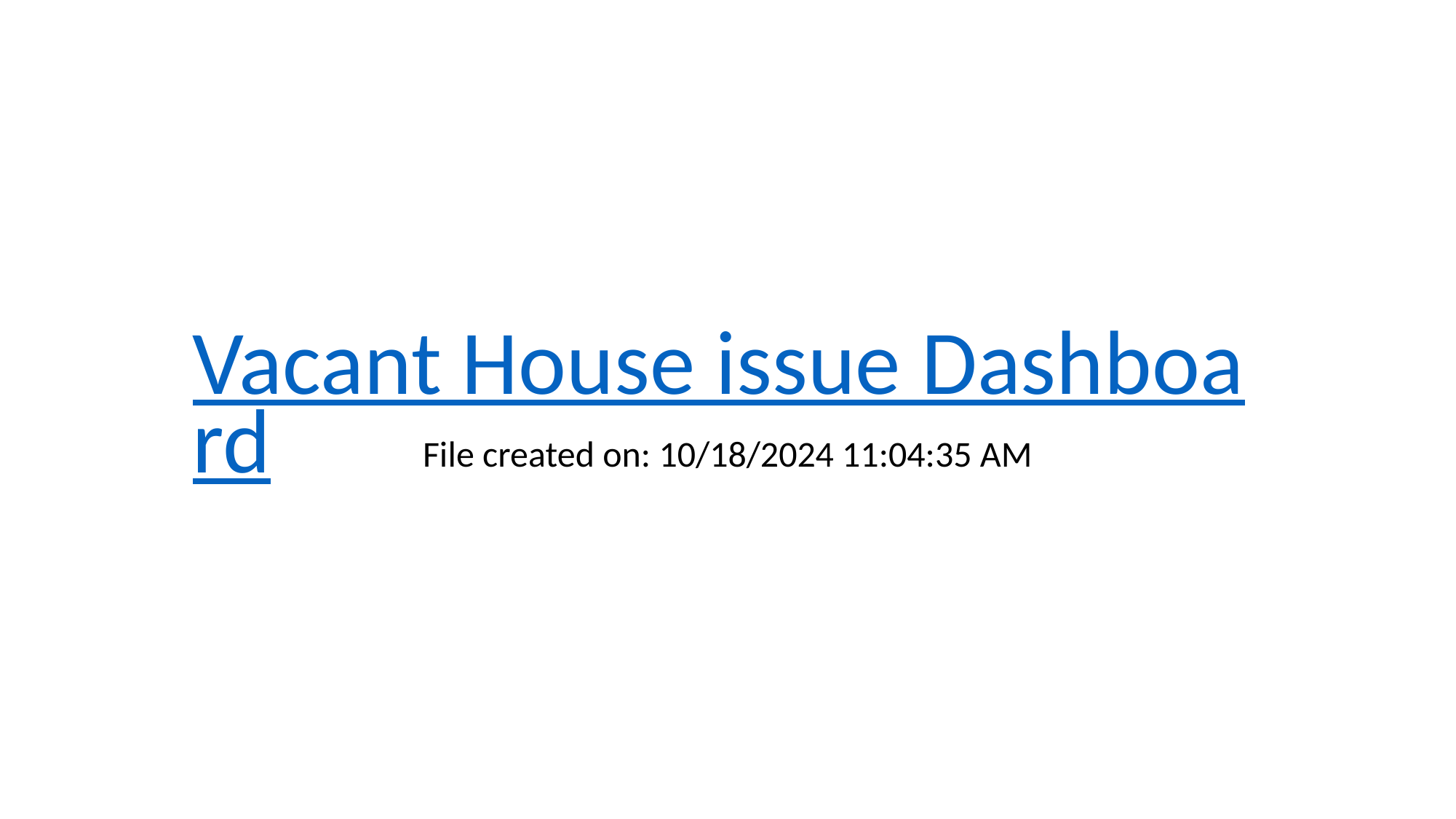

# Vacant House issue Dashboard
File created on: 10/18/2024 11:04:35 AM